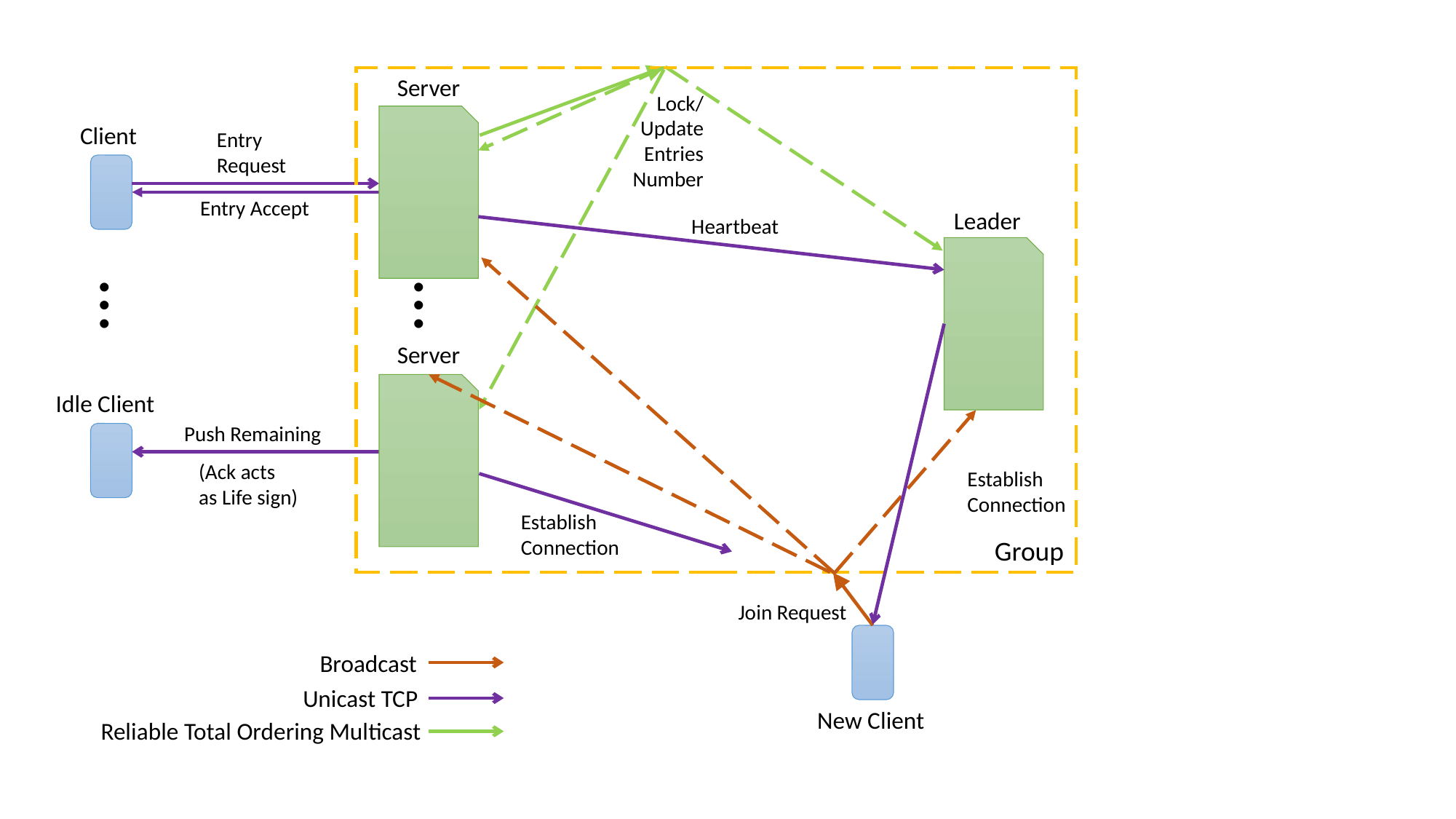

Server

Lock/ Update Entries Number
Client

Entry Request
Entry Accept
Leader
Heartbeat

…
…
Server

Idle Client

Push Remaining
(Ack acts
as Life sign)
Establish
Connection
Establish
Connection
Group
Join Request

New Client
Broadcast
Unicast TCP
Reliable Total Ordering Multicast